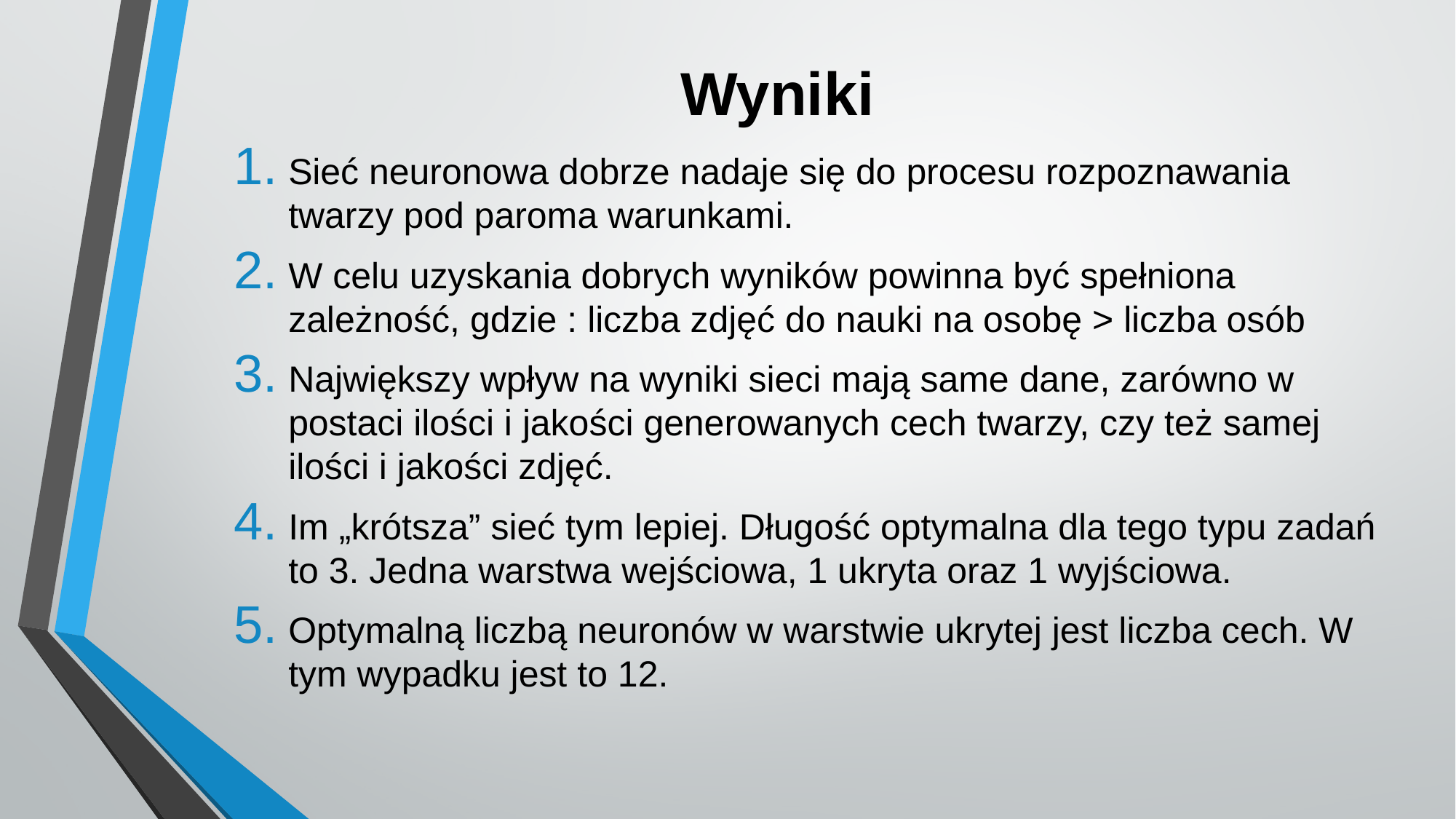

# Wyniki
Sieć neuronowa dobrze nadaje się do procesu rozpoznawania twarzy pod paroma warunkami.
W celu uzyskania dobrych wyników powinna być spełniona zależność, gdzie : liczba zdjęć do nauki na osobę > liczba osób
Największy wpływ na wyniki sieci mają same dane, zarówno w postaci ilości i jakości generowanych cech twarzy, czy też samej ilości i jakości zdjęć.
Im „krótsza” sieć tym lepiej. Długość optymalna dla tego typu zadań to 3. Jedna warstwa wejściowa, 1 ukryta oraz 1 wyjściowa.
Optymalną liczbą neuronów w warstwie ukrytej jest liczba cech. W tym wypadku jest to 12.